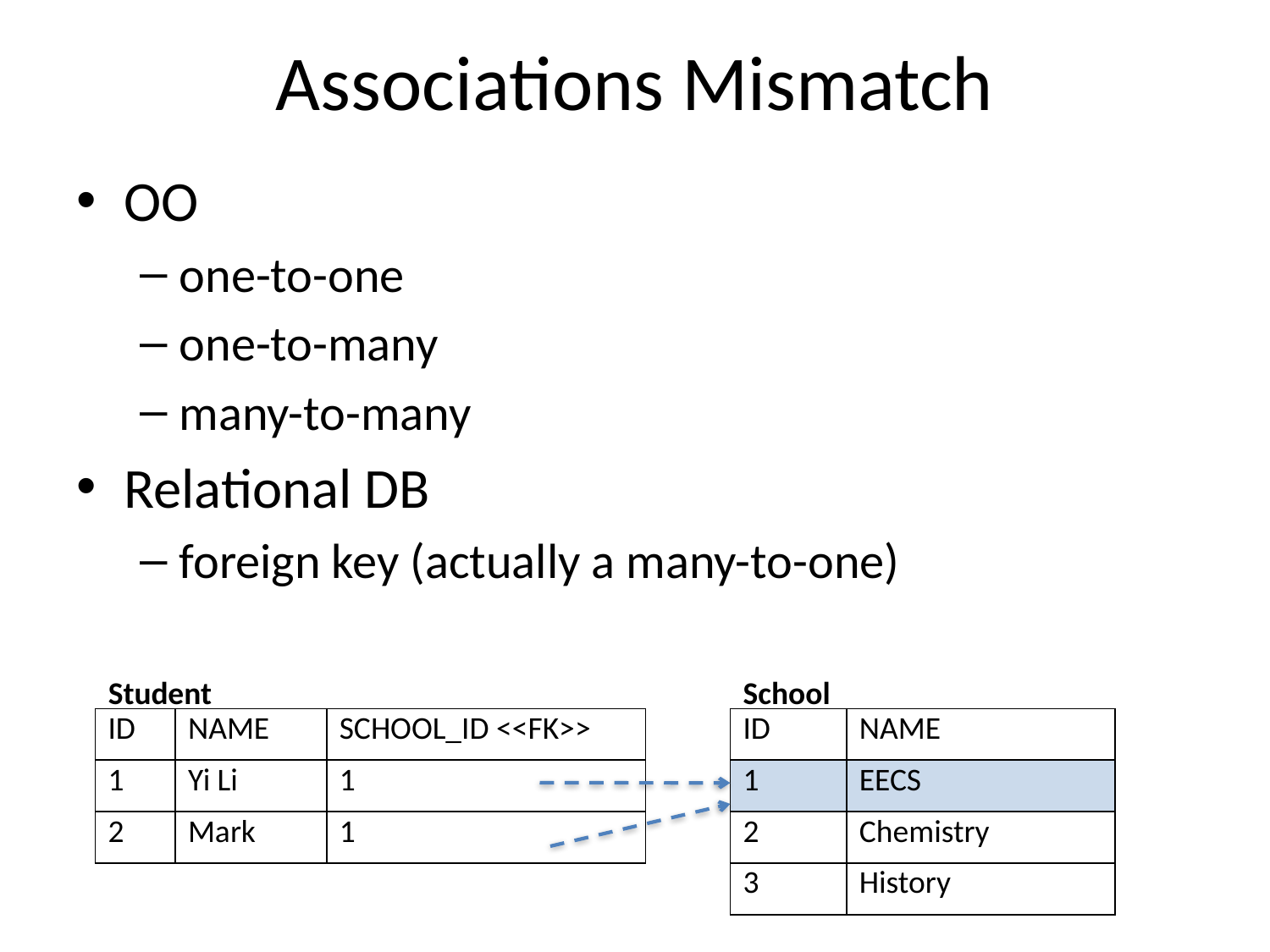

# Associations Mismatch
OO
one-to-one
one-to-many
many-to-many
Relational DB
foreign key (actually a many-to-one)

Student
School
| ID | NAME | SCHOOL\_ID <<FK>> |
| --- | --- | --- |
| 1 | Yi Li | 1 |
| 2 | Mark | 1 |
| ID | NAME |
| --- | --- |
| 1 | EECS |
| 2 | Chemistry |
| 3 | History |